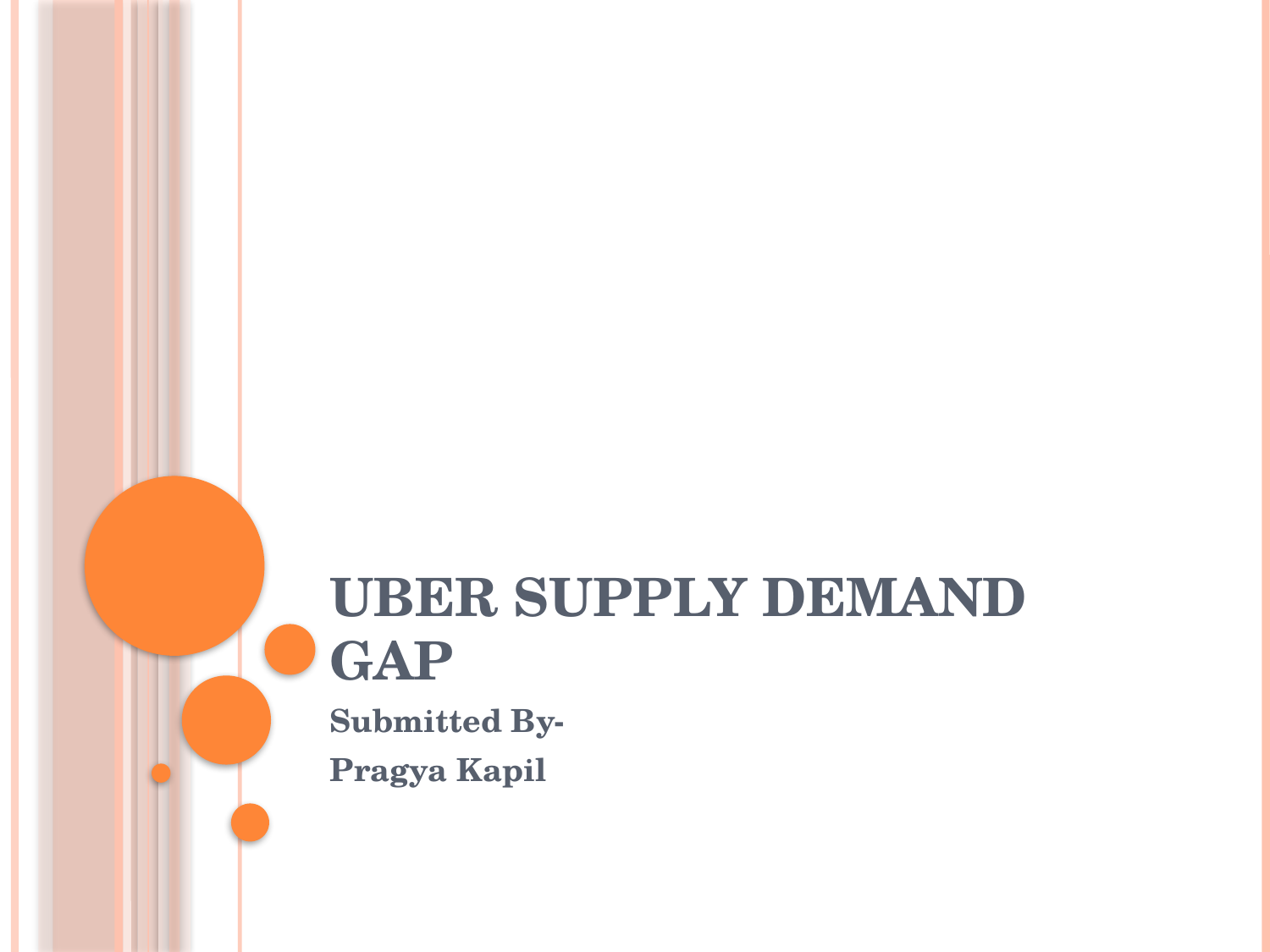

# Uber Supply Demand Gap
Submitted By-
Pragya Kapil